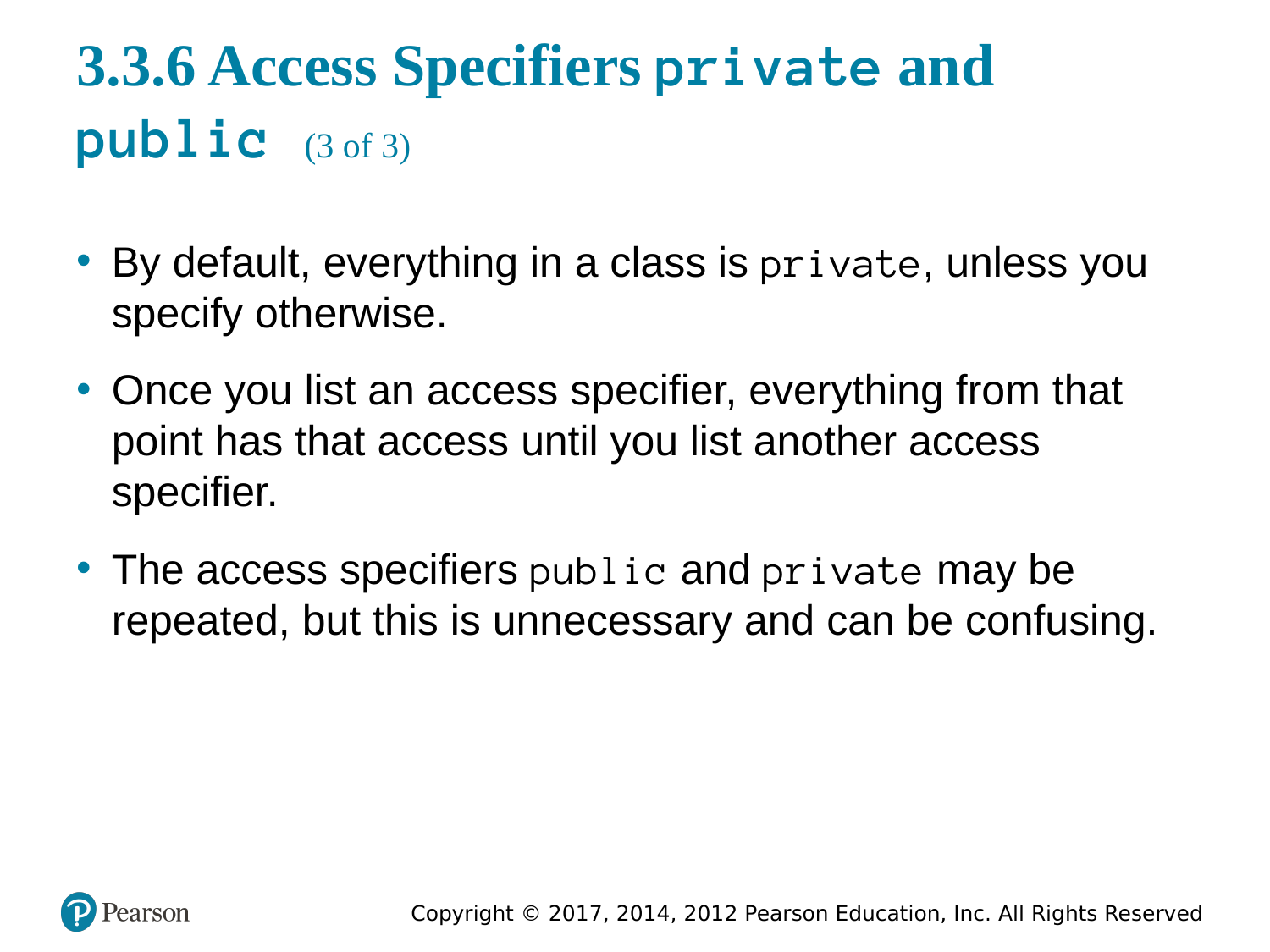

# 3.3.6 Access Specifiers private and public (3 of 3)
By default, everything in a class is private, unless you specify otherwise.
Once you list an access specifier, everything from that point has that access until you list another access specifier.
The access specifiers public and private may be repeated, but this is unnecessary and can be confusing.